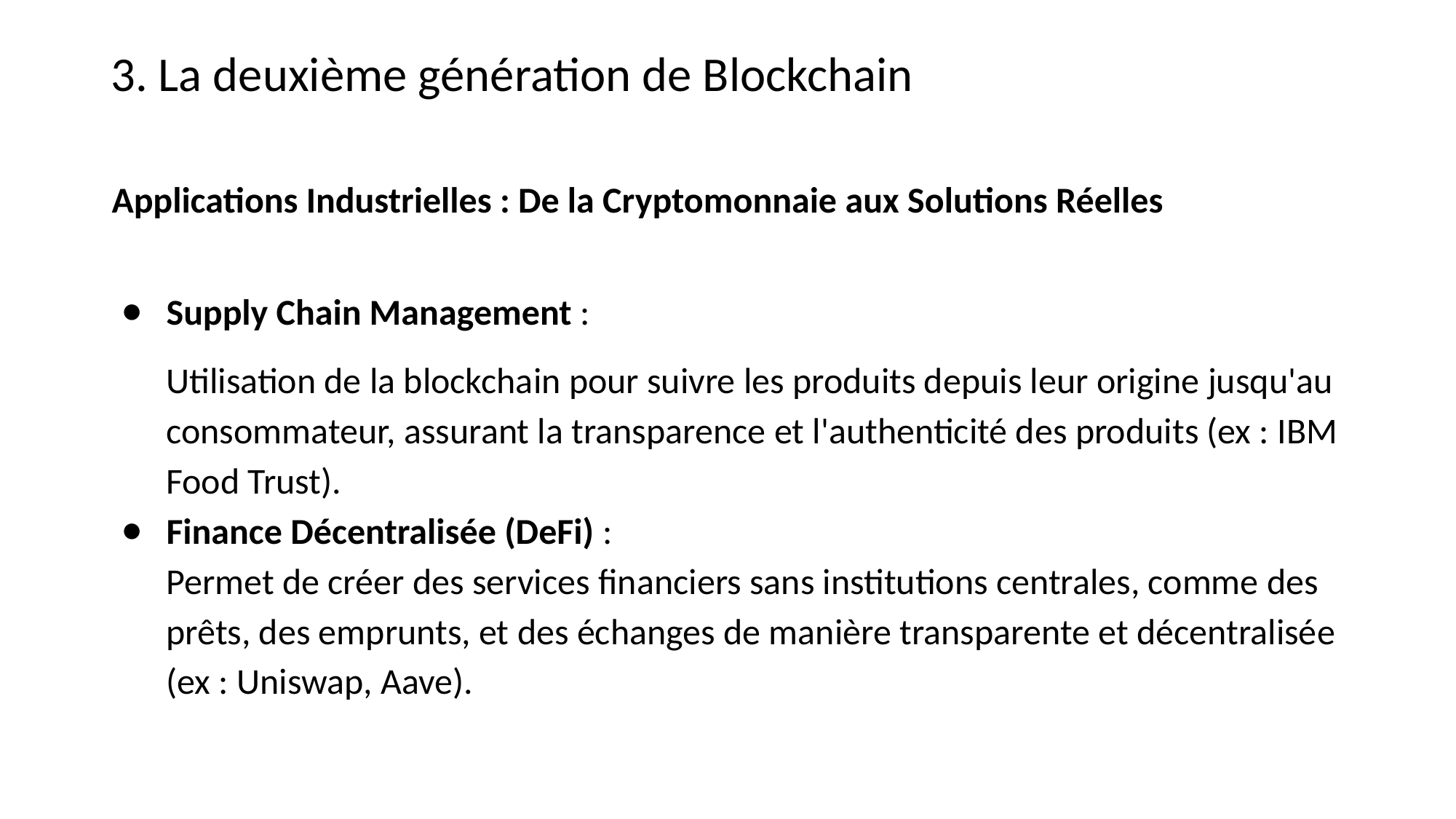

3. La deuxième génération de Blockchain
Applications Industrielles : De la Cryptomonnaie aux Solutions Réelles

Supply Chain Management :
Utilisation de la blockchain pour suivre les produits depuis leur origine jusqu'au consommateur, assurant la transparence et l'authenticité des produits (ex : IBM Food Trust).
Finance Décentralisée (DeFi) :
Permet de créer des services financiers sans institutions centrales, comme des prêts, des emprunts, et des échanges de manière transparente et décentralisée (ex : Uniswap, Aave).